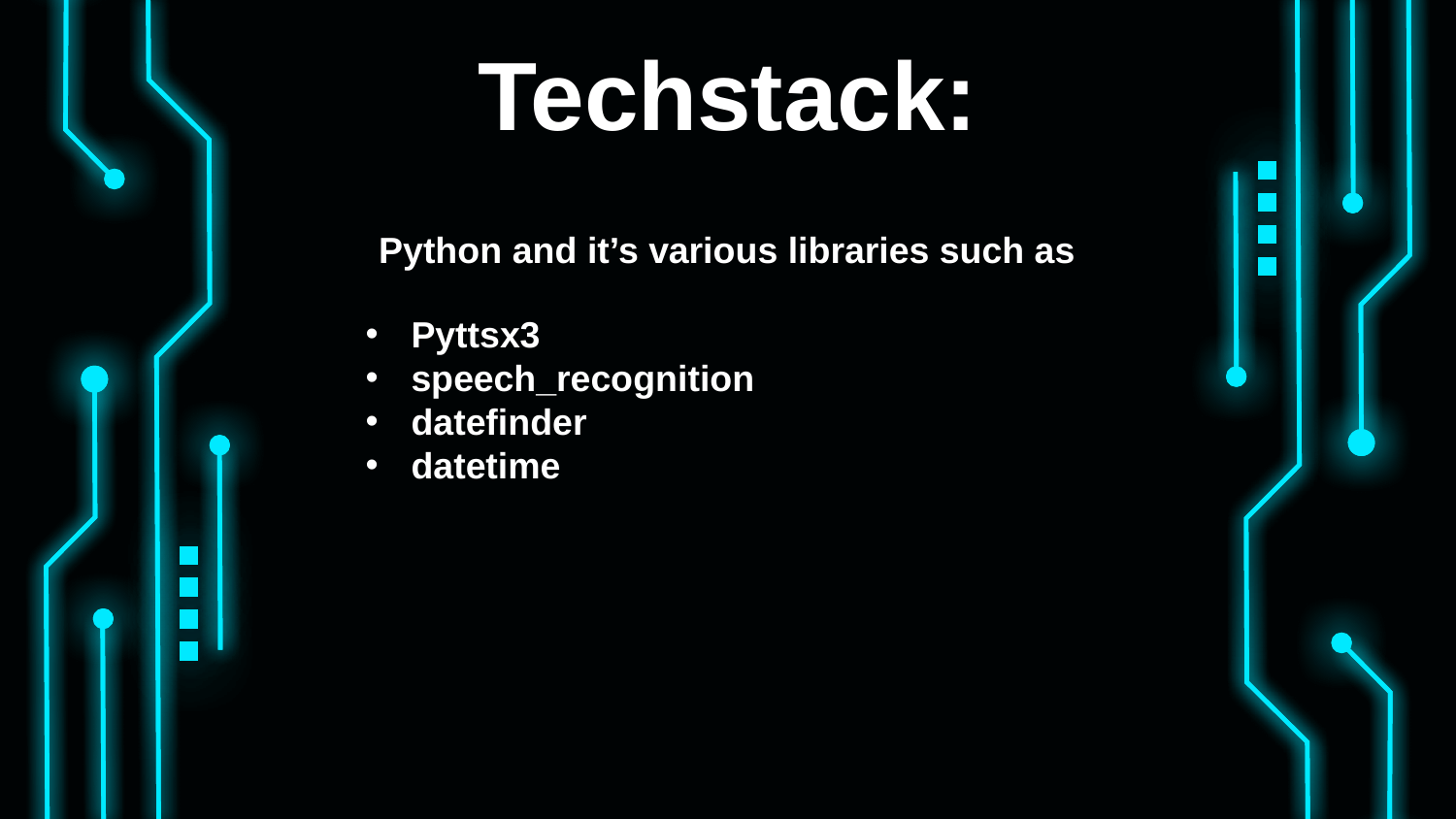

Techstack:
Python and it’s various libraries such as
Pyttsx3
speech_recognition
datefinder
datetime